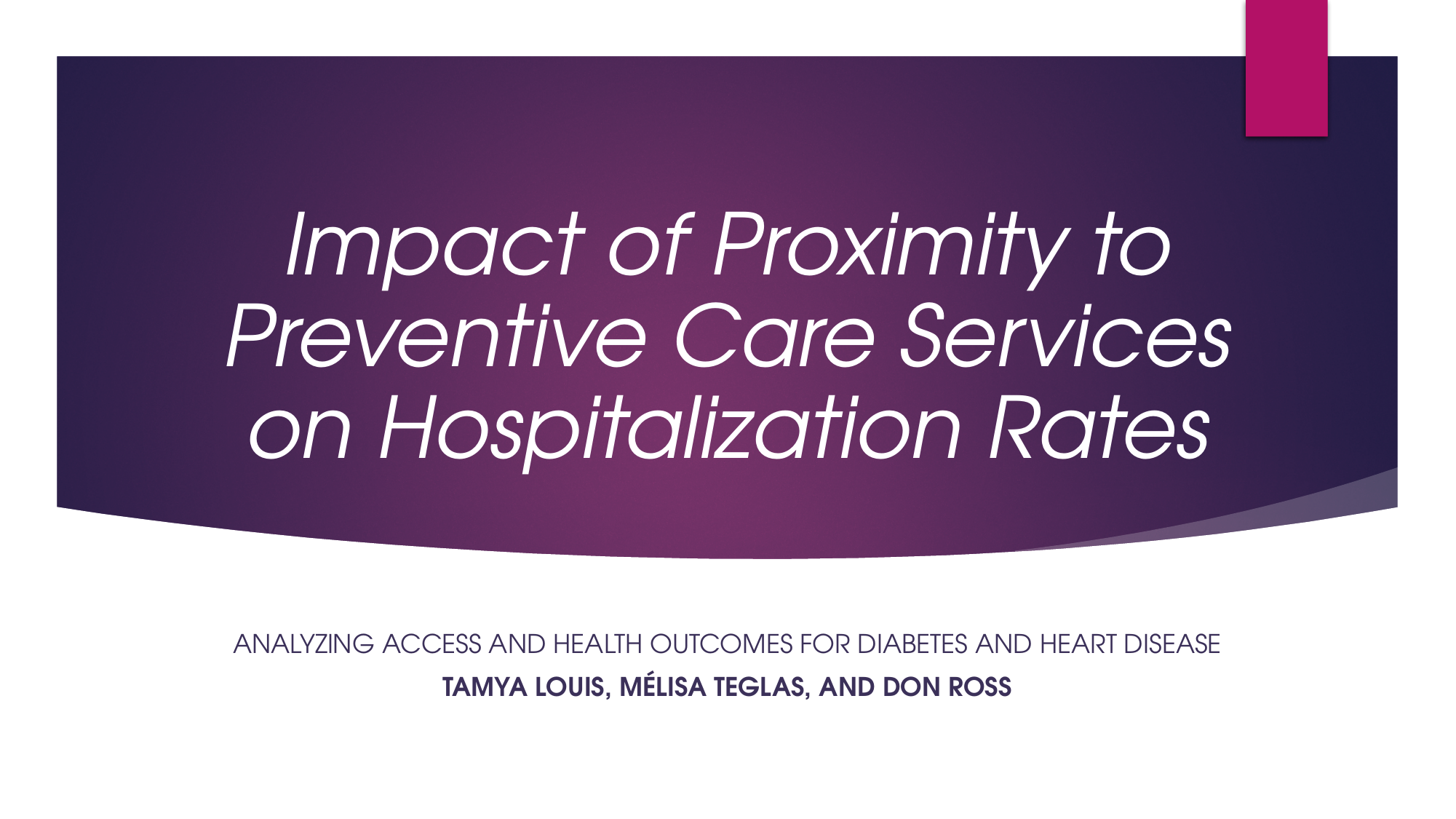

# Impact of Proximity to Preventive Care Services on Hospitalization Rates

Analyzing Access and Health Outcomes for Diabetes and Heart Disease
Tamya Louis, Mélisa Teglas, and Don Ross